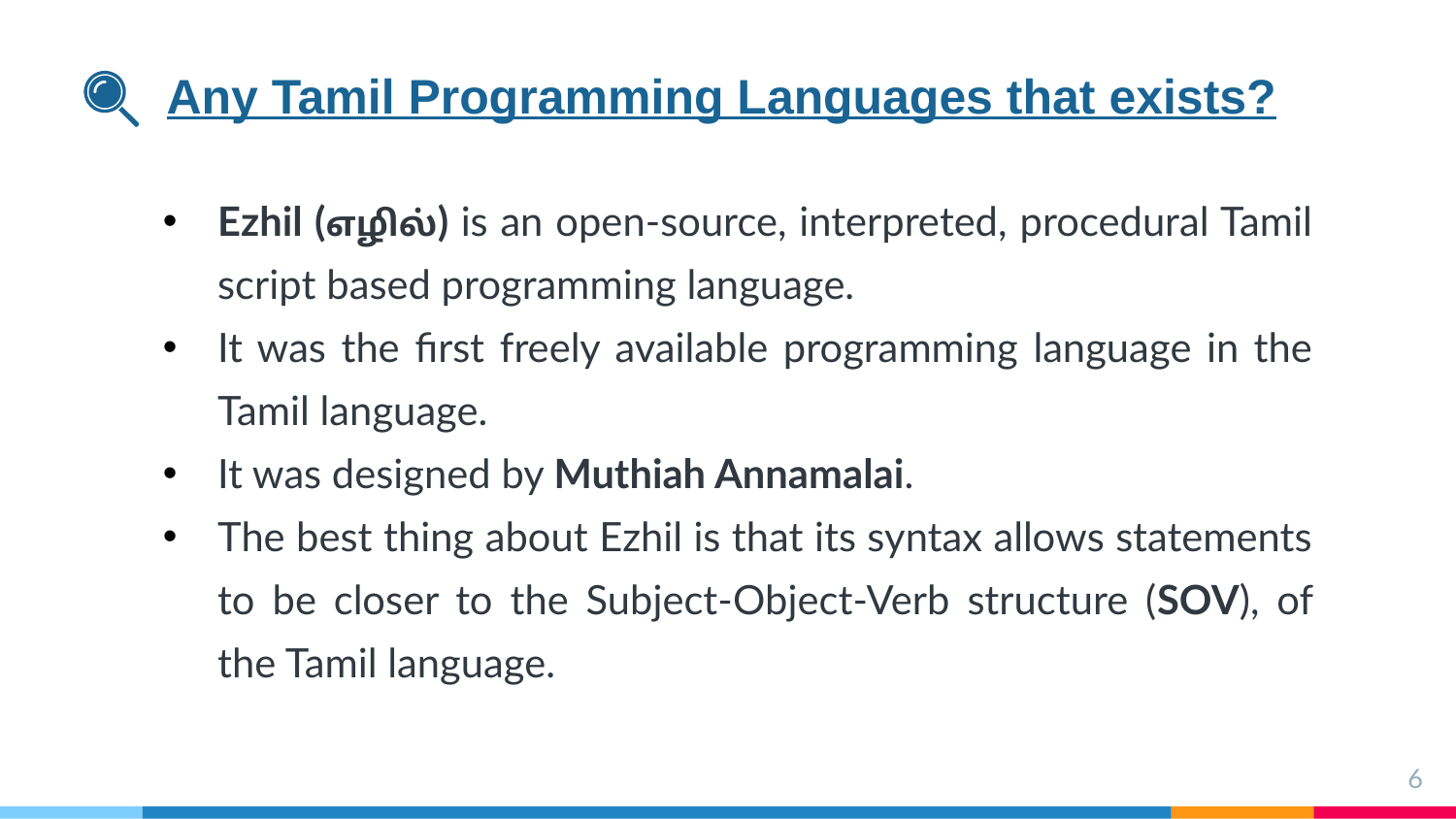

Any Tamil Programming Languages that exists?

Ezhil (எழில்) is an open-source, interpreted, procedural Tamil script based programming language.
It was the first freely available programming language in the Tamil language.
It was designed by Muthiah Annamalai.
The best thing about Ezhil is that its syntax allows statements to be closer to the Subject-Object-Verb structure (SOV), of the Tamil language.
6